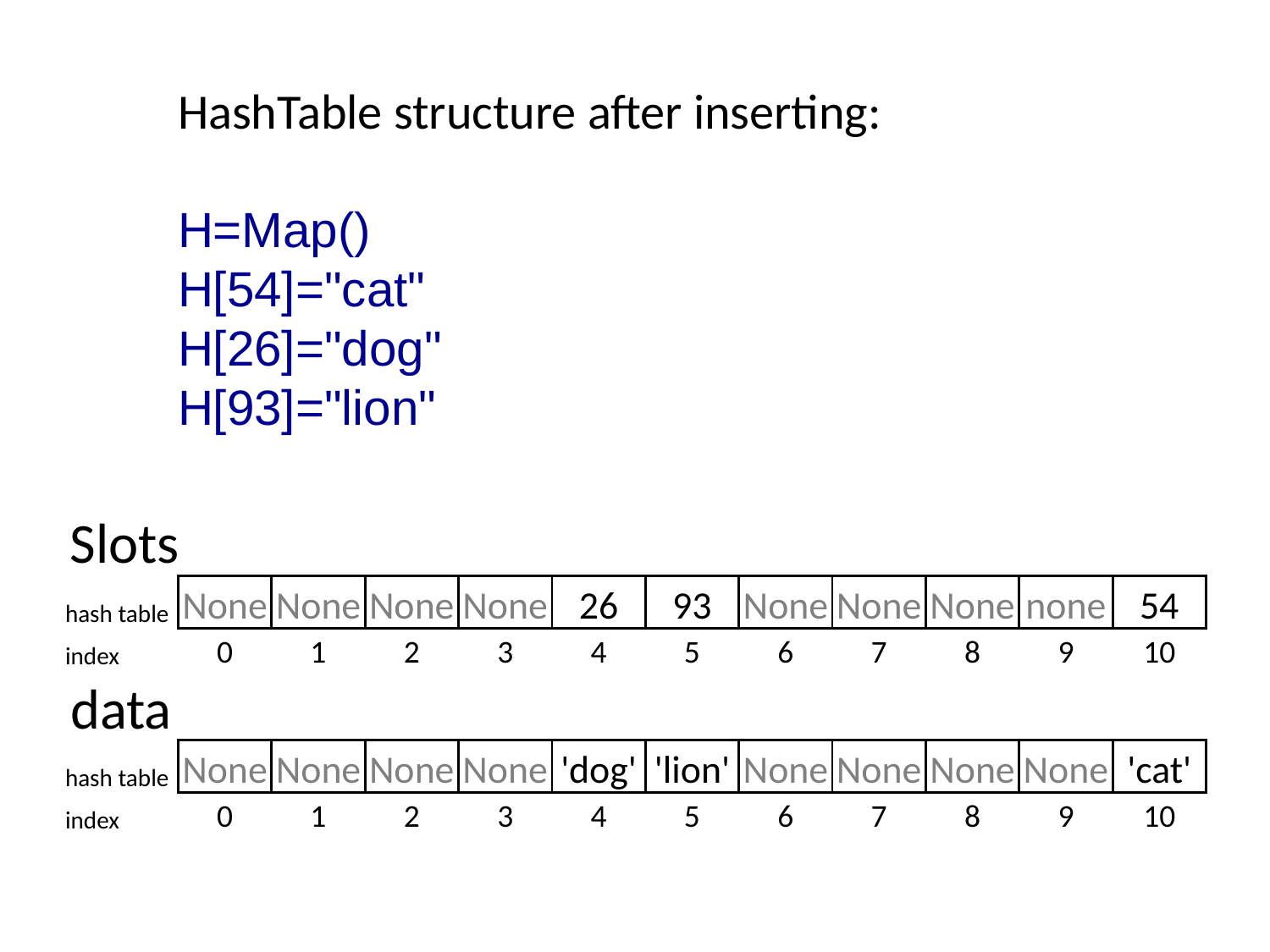

HashTable structure after inserting:

H=Map()
H[54]="cat"
H[26]="dog"
H[93]="lion"
Slots
| hash table | None | None | None | None | 26 | 93 | None | None | None | none | 54 |
| --- | --- | --- | --- | --- | --- | --- | --- | --- | --- | --- | --- |
| index | 0 | 1 | 2 | 3 | 4 | 5 | 6 | 7 | 8 | 9 | 10 |
data
| hash table | None | None | None | None | 'dog' | 'lion' | None | None | None | None | 'cat' |
| --- | --- | --- | --- | --- | --- | --- | --- | --- | --- | --- | --- |
| index | 0 | 1 | 2 | 3 | 4 | 5 | 6 | 7 | 8 | 9 | 10 |